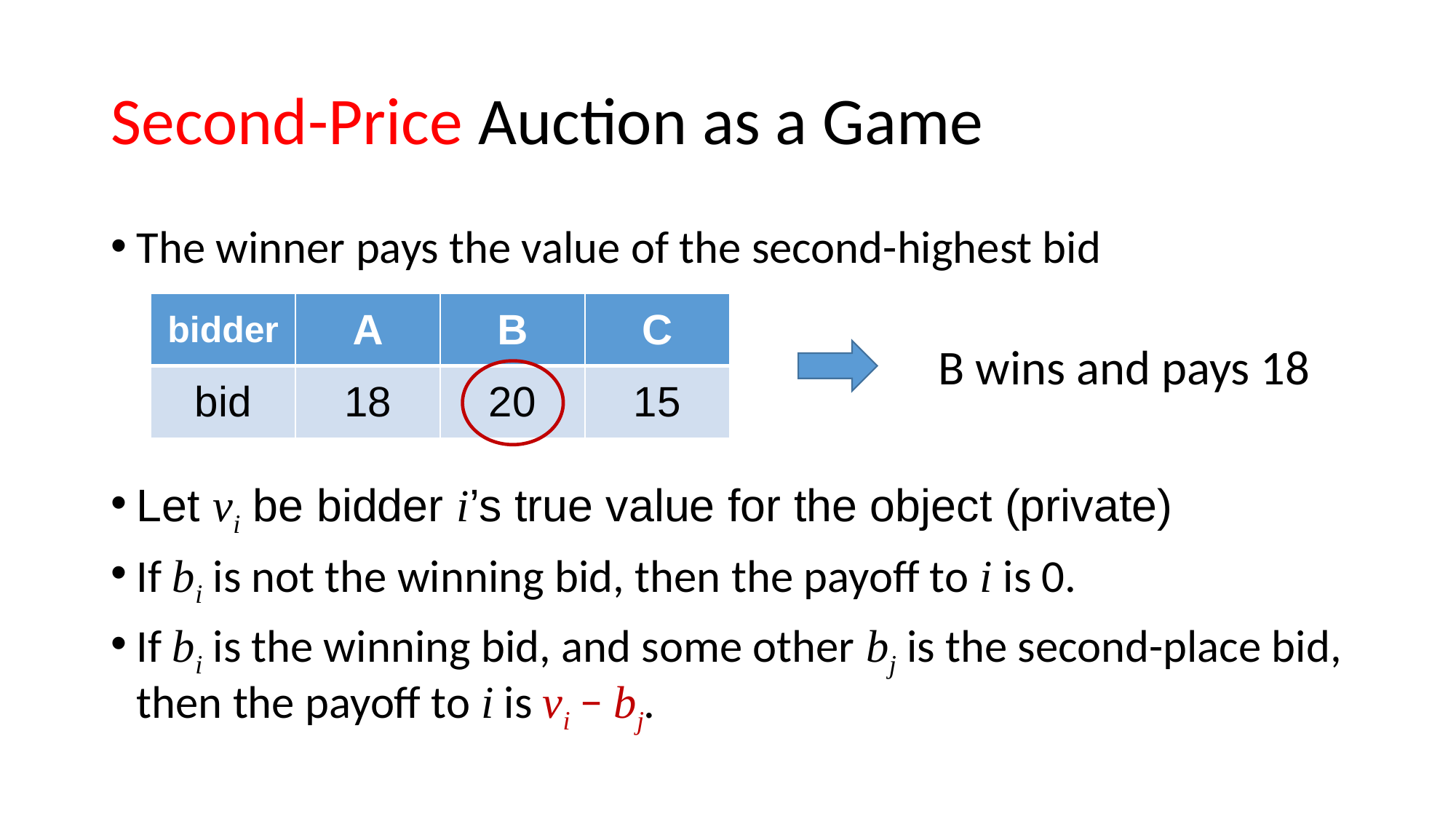

# Second-Price Auction as a Game
The winner pays the value of the second-highest bid

Let vi be bidder i’s true value for the object (private)
If bi is not the winning bid, then the payoff to i is 0.
If bi is the winning bid, and some other bj is the second-place bid, then the payoff to i is vi − bj.

| bidder | A | B | C |
| --- | --- | --- | --- |
| bid | 18 | 20 | 15 |
B wins and pays 18